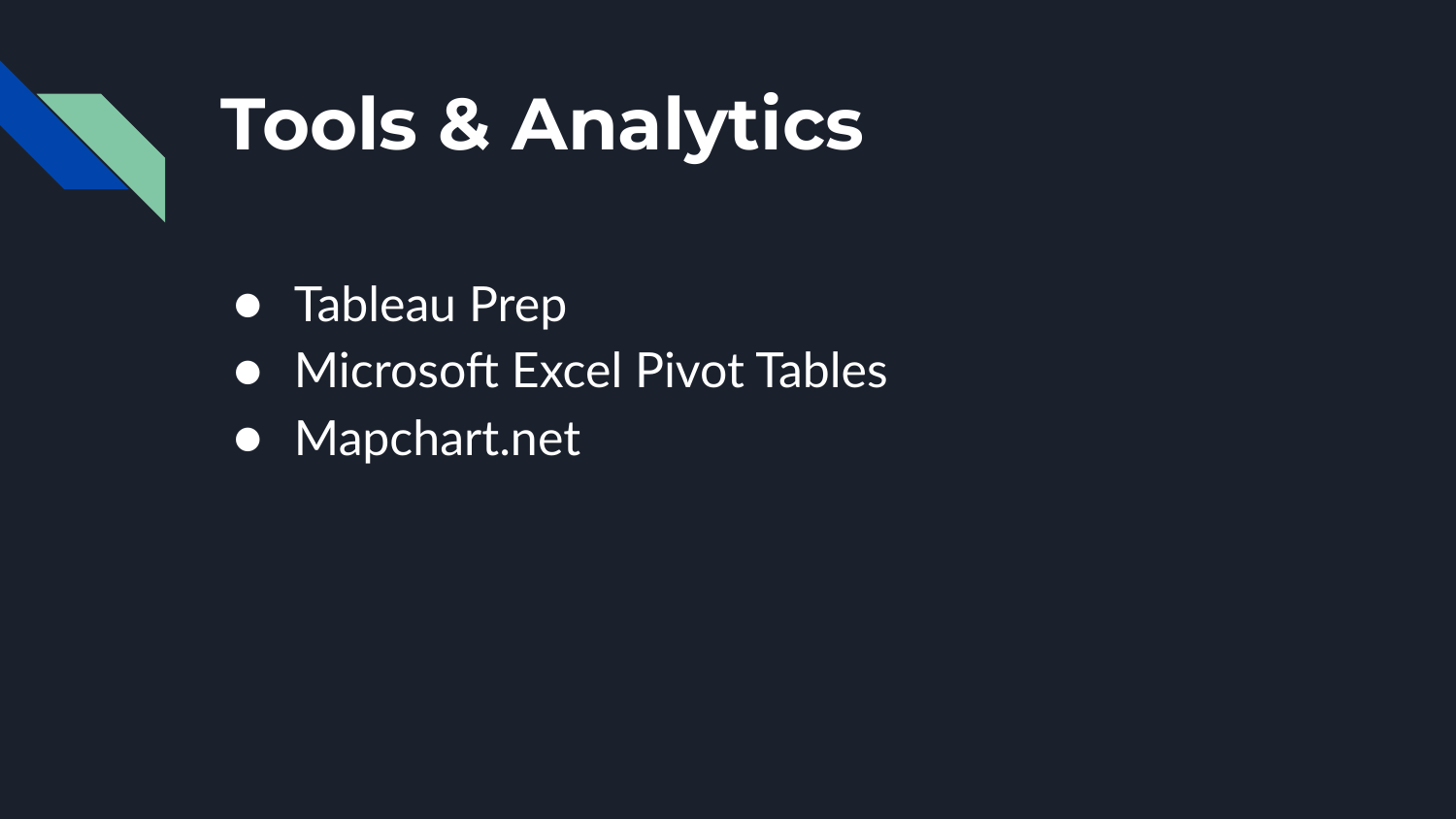

# Tools & Analytics
Tableau Prep
Microsoft Excel Pivot Tables
Mapchart.net